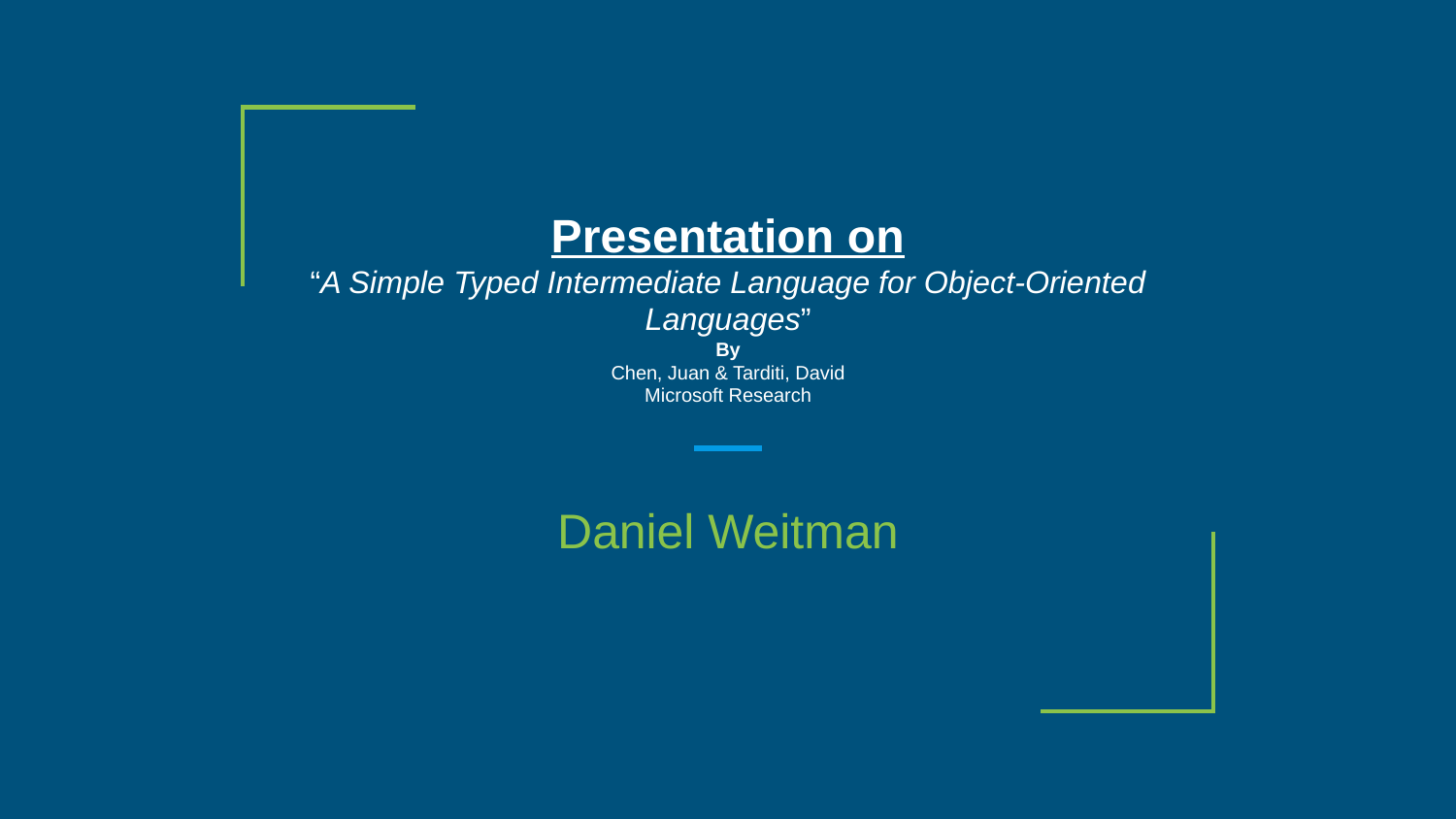

# Presentation on
“A Simple Typed Intermediate Language for Object-Oriented Languages”
By
Chen, Juan & Tarditi, David
Microsoft Research
Daniel Weitman